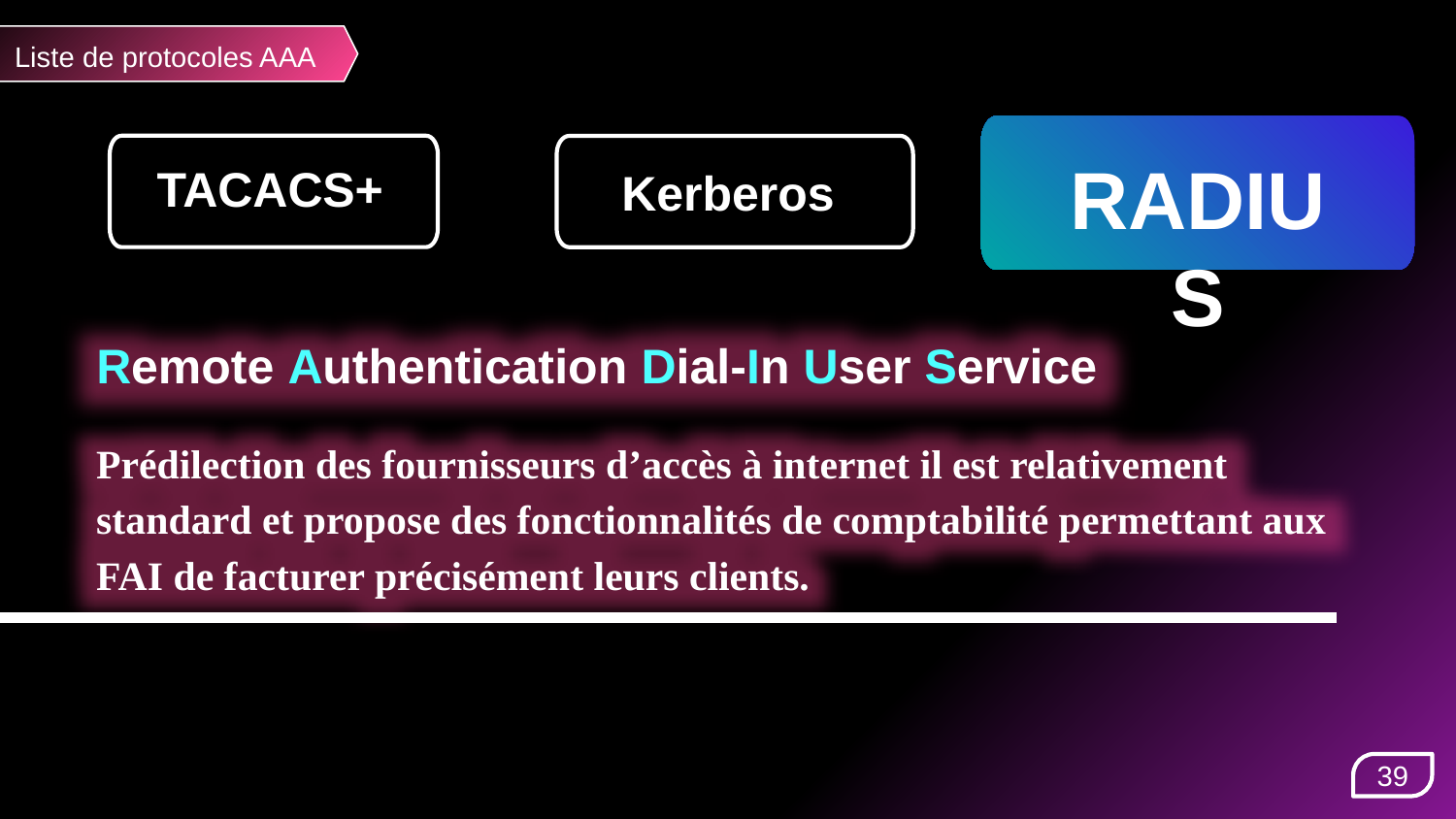

S
V
Liste de protocoles AAA

RADIUS

TACACS+
Kerberos
Remote Authentication Dial-In User Service
RADIUS est un protocole standard AAA, client/serveur destiné à permettre à des serveurs d'accès de communiquer avec une base de données centralisée regroupant en un point l'ensemble des utilisateurs distants.
Prédilection des fournisseurs d’accès à internet il est relativement standard et propose des fonctionnalités de comptabilité permettant aux FAI de facturer précisément leurs clients.
39